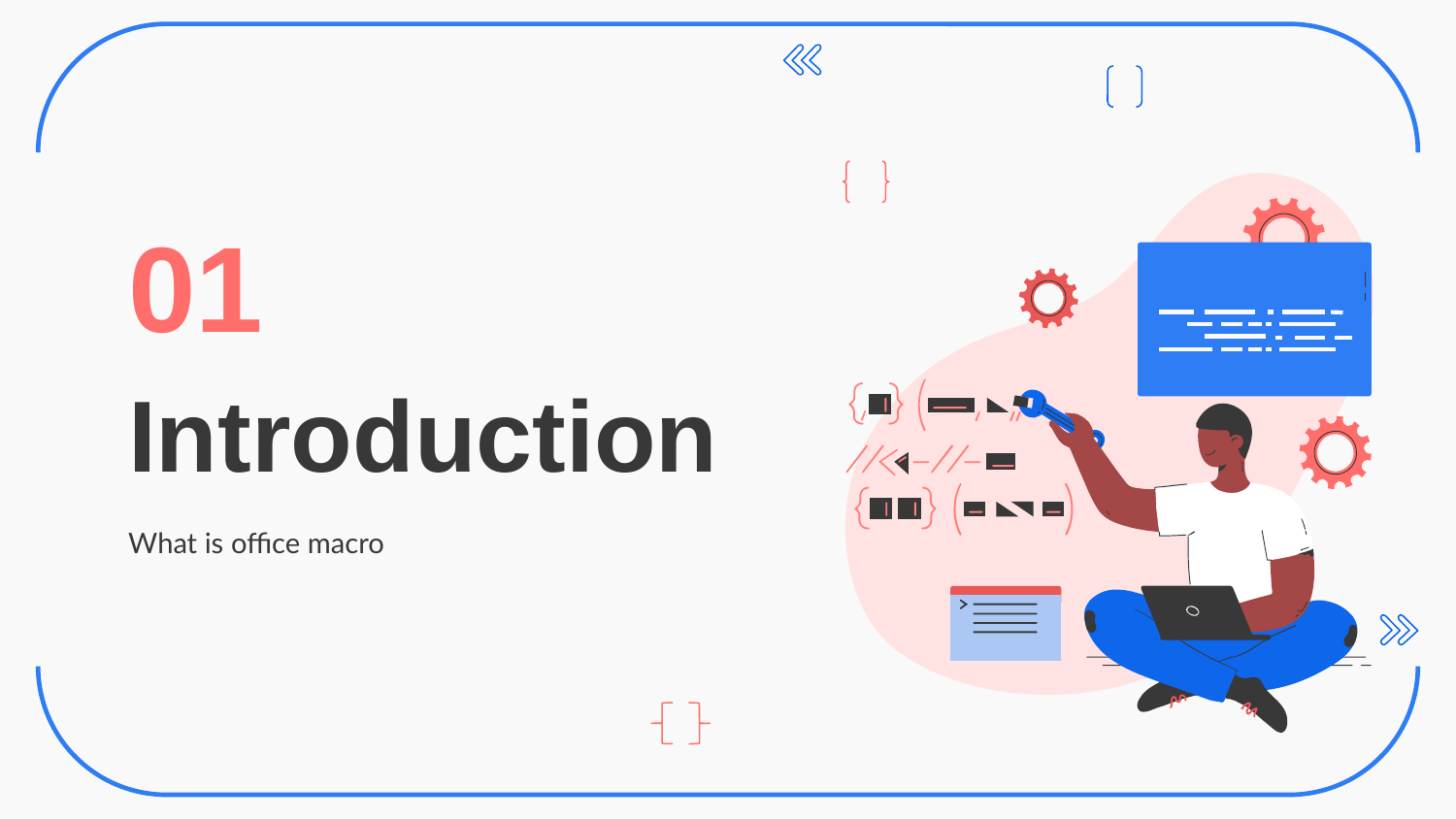

01
# Introduction
What is office macro